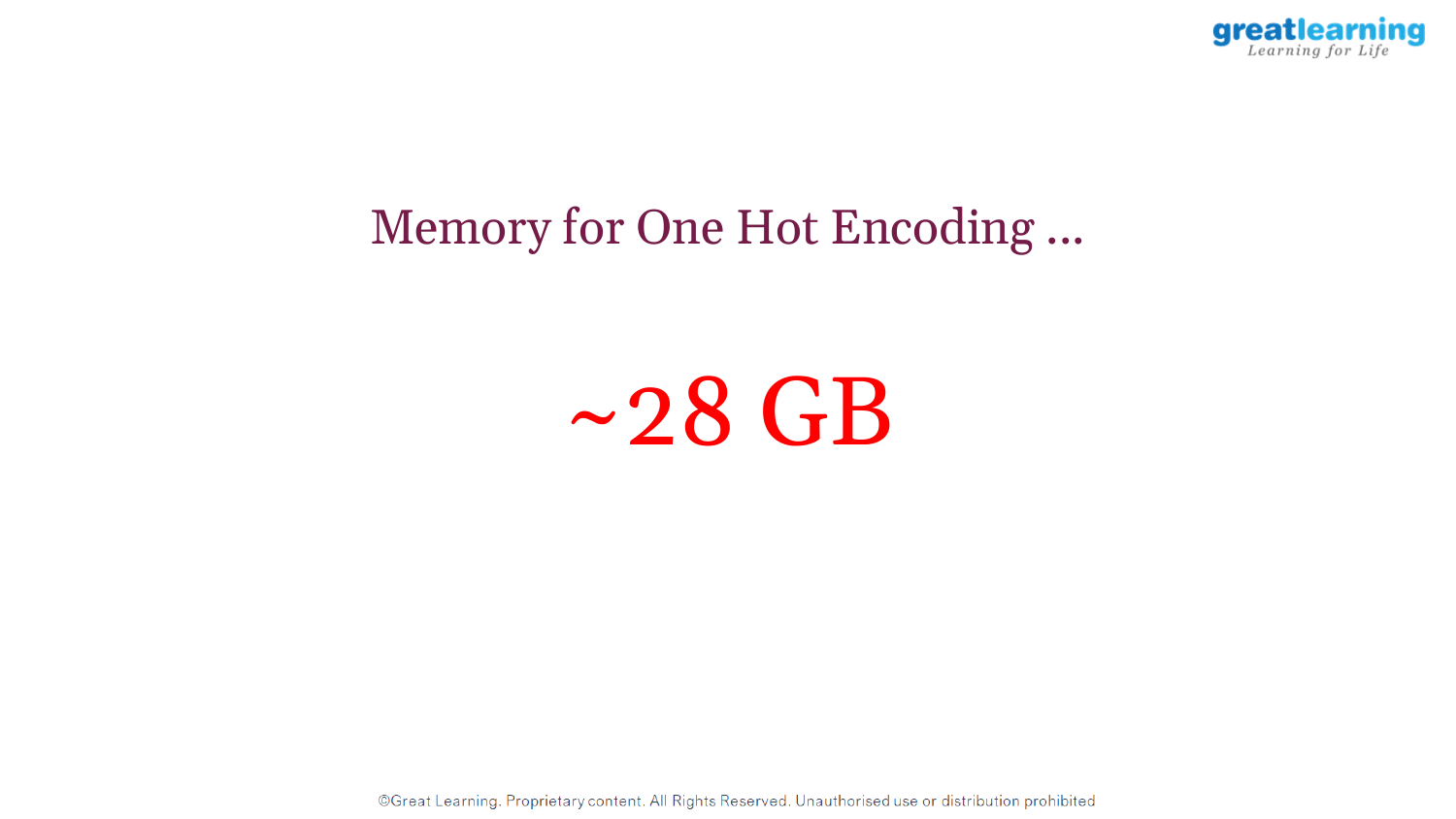

Memory for One Hot Encoding ...
~28 GB